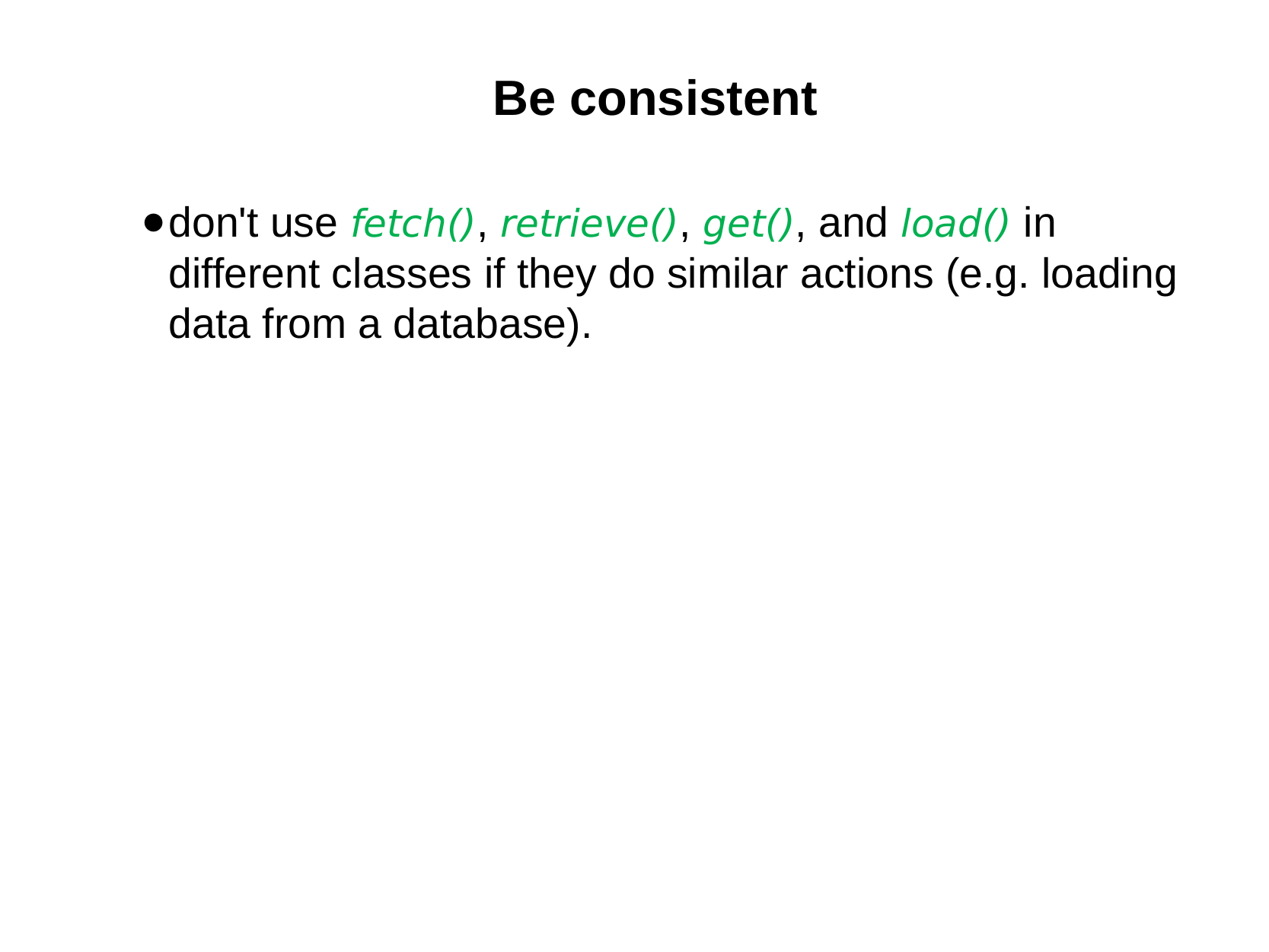

Be consistent
don't use fetch(), retrieve(), get(), and load() in different classes if they do similar actions (e.g. loading data from a database).